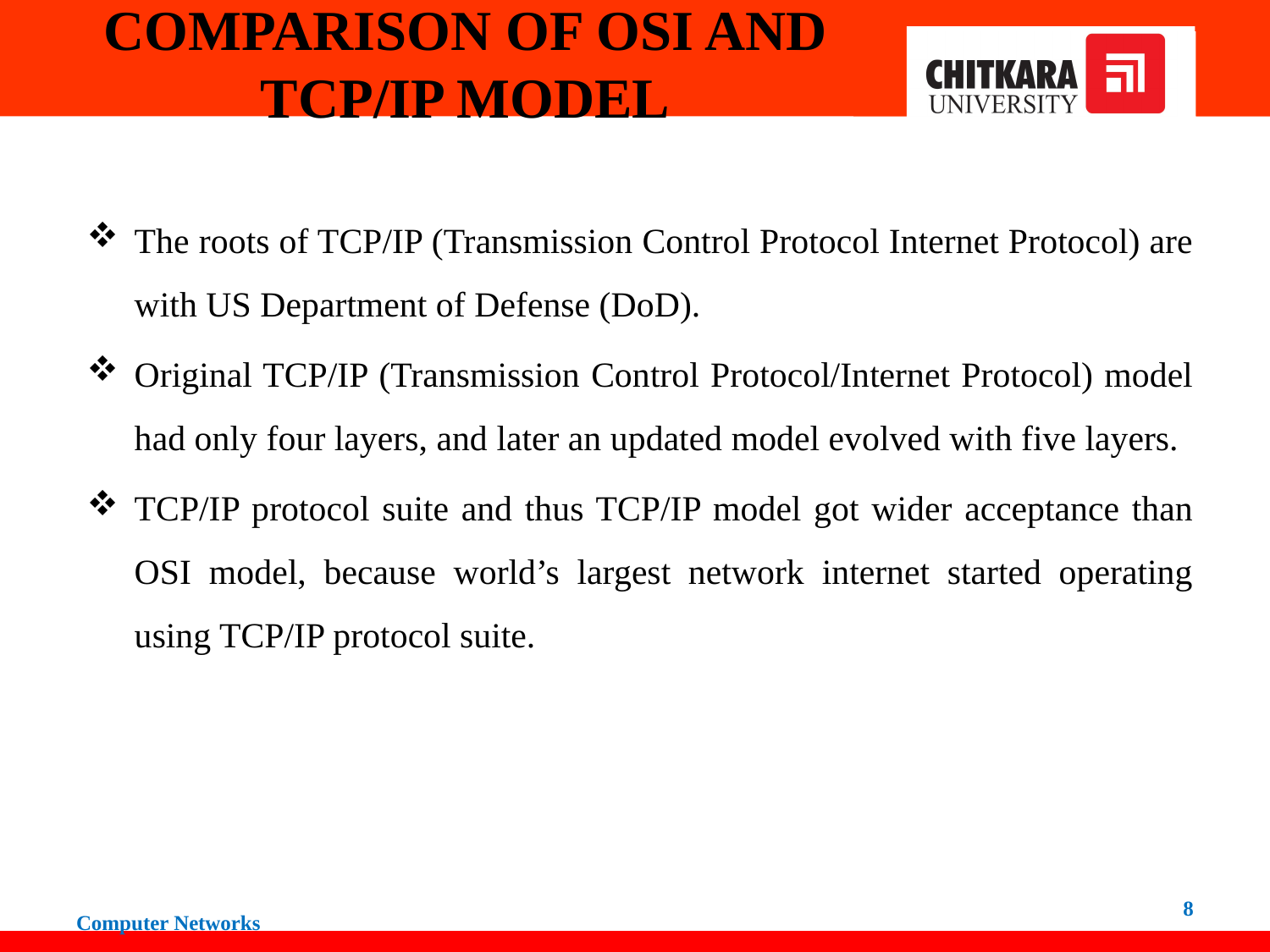

# COMPARISON OF OSI AND TCP/IP MODEL
The roots of TCP/IP (Transmission Control Protocol Internet Protocol) are with US Department of Defense (DoD).
Original TCP/IP (Transmission Control Protocol/Internet Protocol) model had only four layers, and later an updated model evolved with five layers.
TCP/IP protocol suite and thus TCP/IP model got wider acceptance than OSI model, because world’s largest network internet started operating using TCP/IP protocol suite.

8
Computer Networks